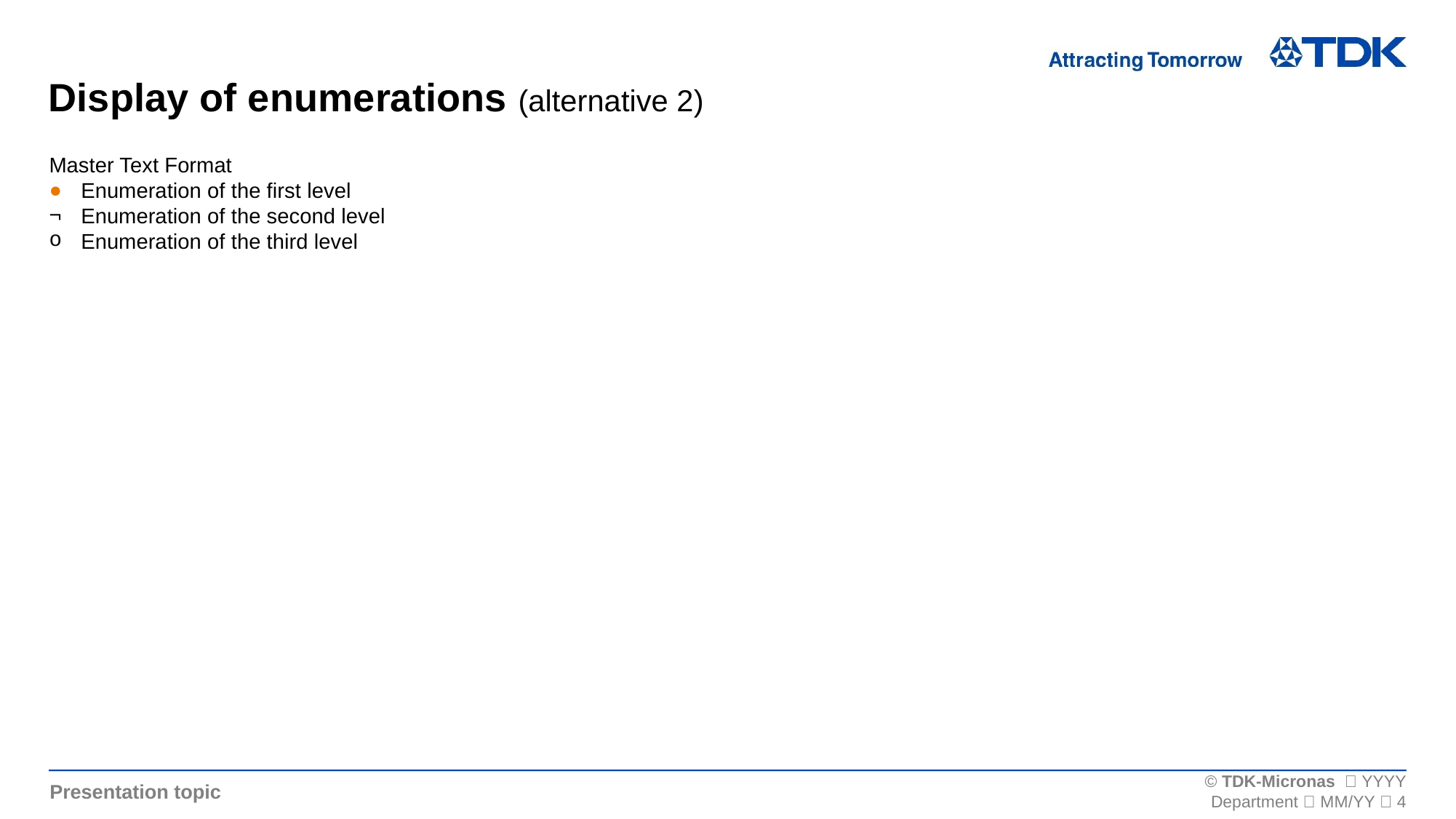

# Display of enumerations (alternative 2)
Master Text Format
Enumeration of the first level
Enumeration of the second level
Enumeration of the third level